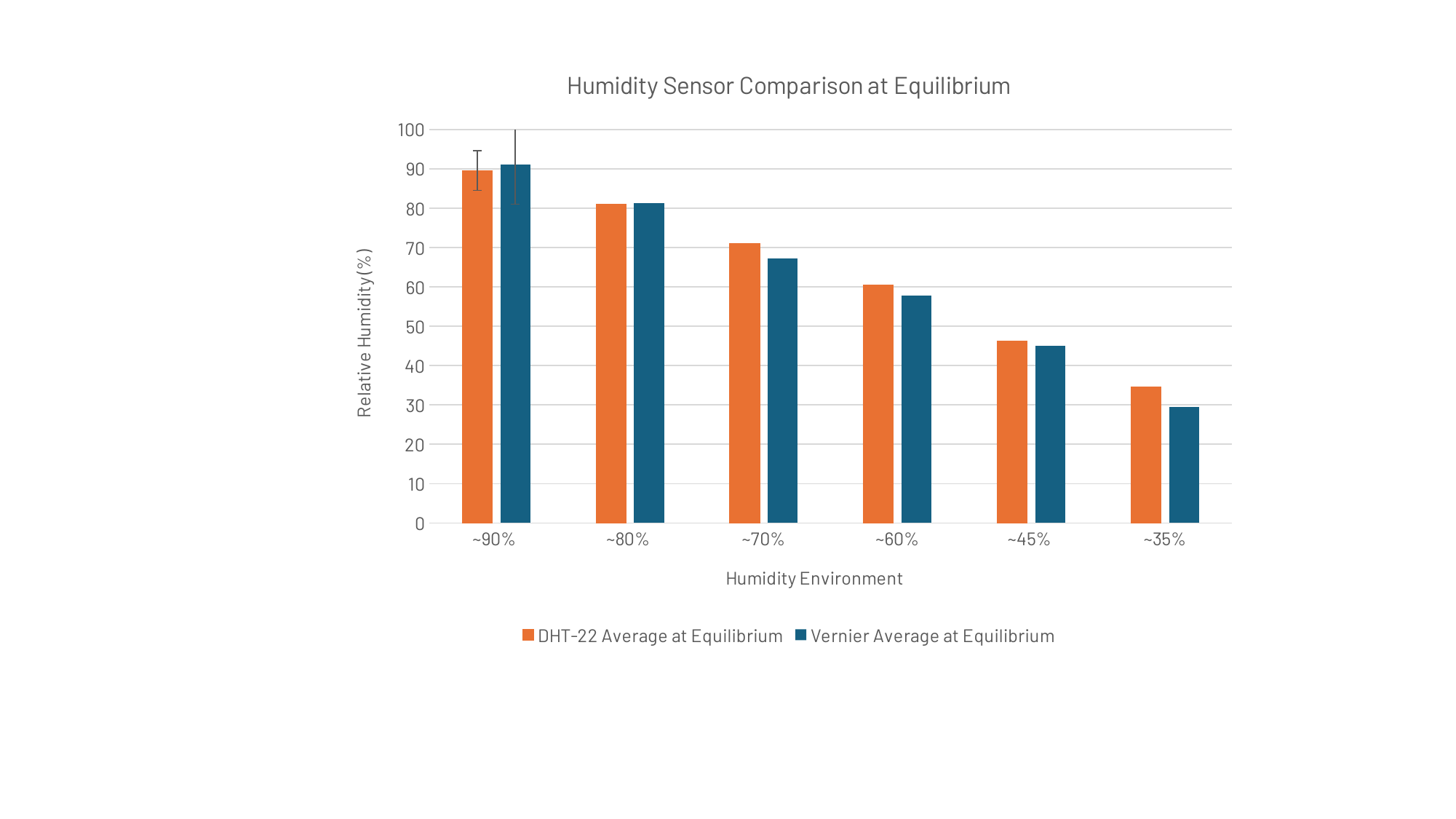

### Chart: Humidity Sensor Comparison at Equilibrium

| Category | DHT-22 Average at Equilibrium | Vernier Average at Equilibrium |
|---|---|---|
| ~90%  | 89.54 | 91.01 |
| ~80%  | 80.9 | 81.22 |
| ~70% | 71.05 | 67.29 |
| ~60% | 60.47 | 57.81 |
| ~45%  | 46.27 | 45.03 |
| ~35% | 34.56 | 29.54 |